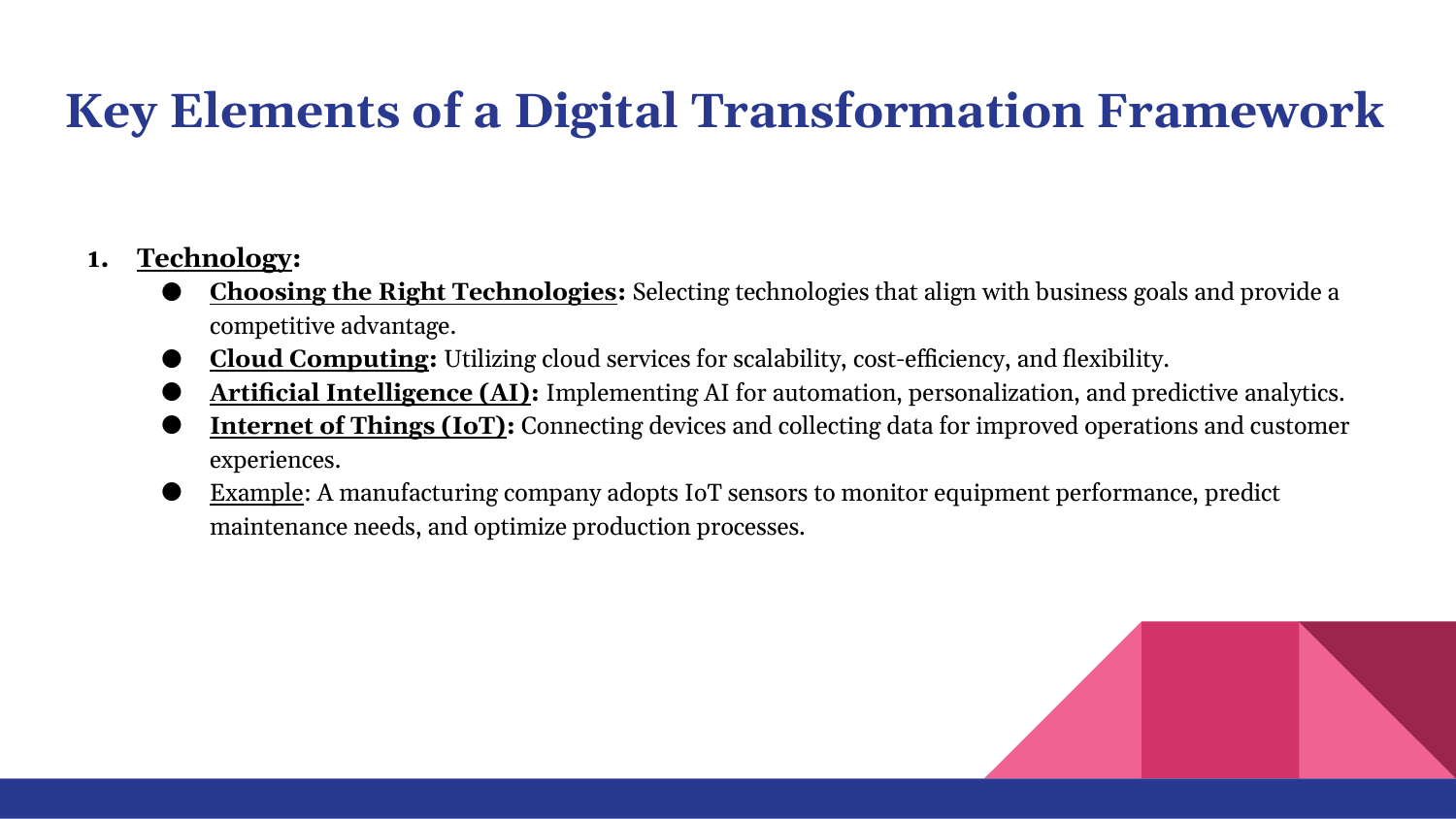

# Key Elements of a Digital Transformation Framework
Technology:
Choosing the Right Technologies: Selecting technologies that align with business goals and provide a competitive advantage.
Cloud Computing: Utilizing cloud services for scalability, cost-efficiency, and flexibility.
Artificial Intelligence (AI): Implementing AI for automation, personalization, and predictive analytics.
Internet of Things (IoT): Connecting devices and collecting data for improved operations and customer experiences.
Example: A manufacturing company adopts IoT sensors to monitor equipment performance, predict maintenance needs, and optimize production processes.